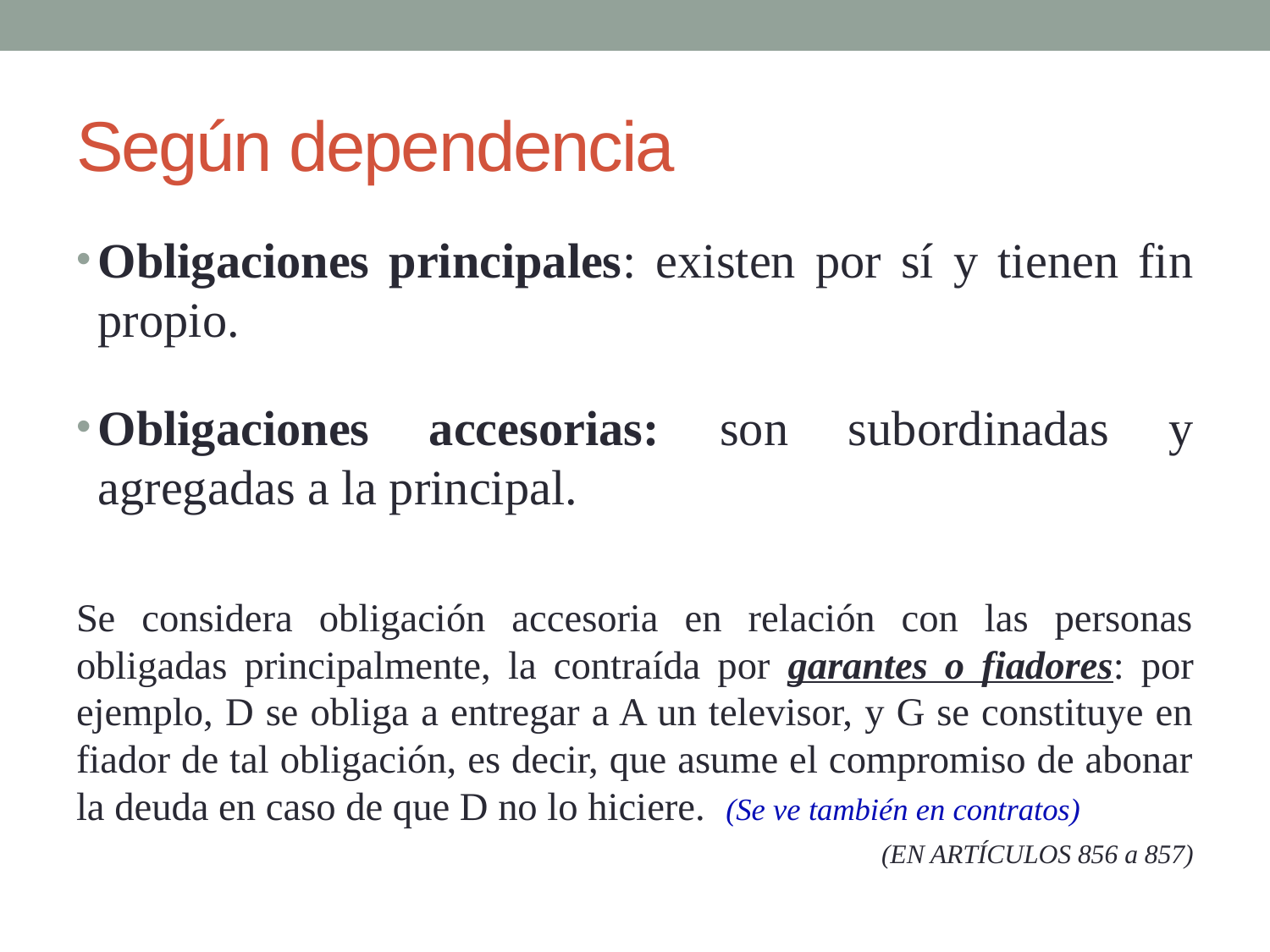

# Según dependencia
Obligaciones principales: existen por sí y tienen fin propio.

Obligaciones accesorias: son subordinadas y agregadas a la principal.

Se considera obligación accesoria en relación con las personas obligadas principalmente, la contraída por garantes o fiadores: por ejemplo, D se obliga a entregar a A un televisor, y G se constituye en fiador de tal obligación, es decir, que asume el compromiso de abonar la deuda en caso de que D no lo hiciere.  (Se ve también en contratos)
(EN ARTÍCULOS 856 a 857)